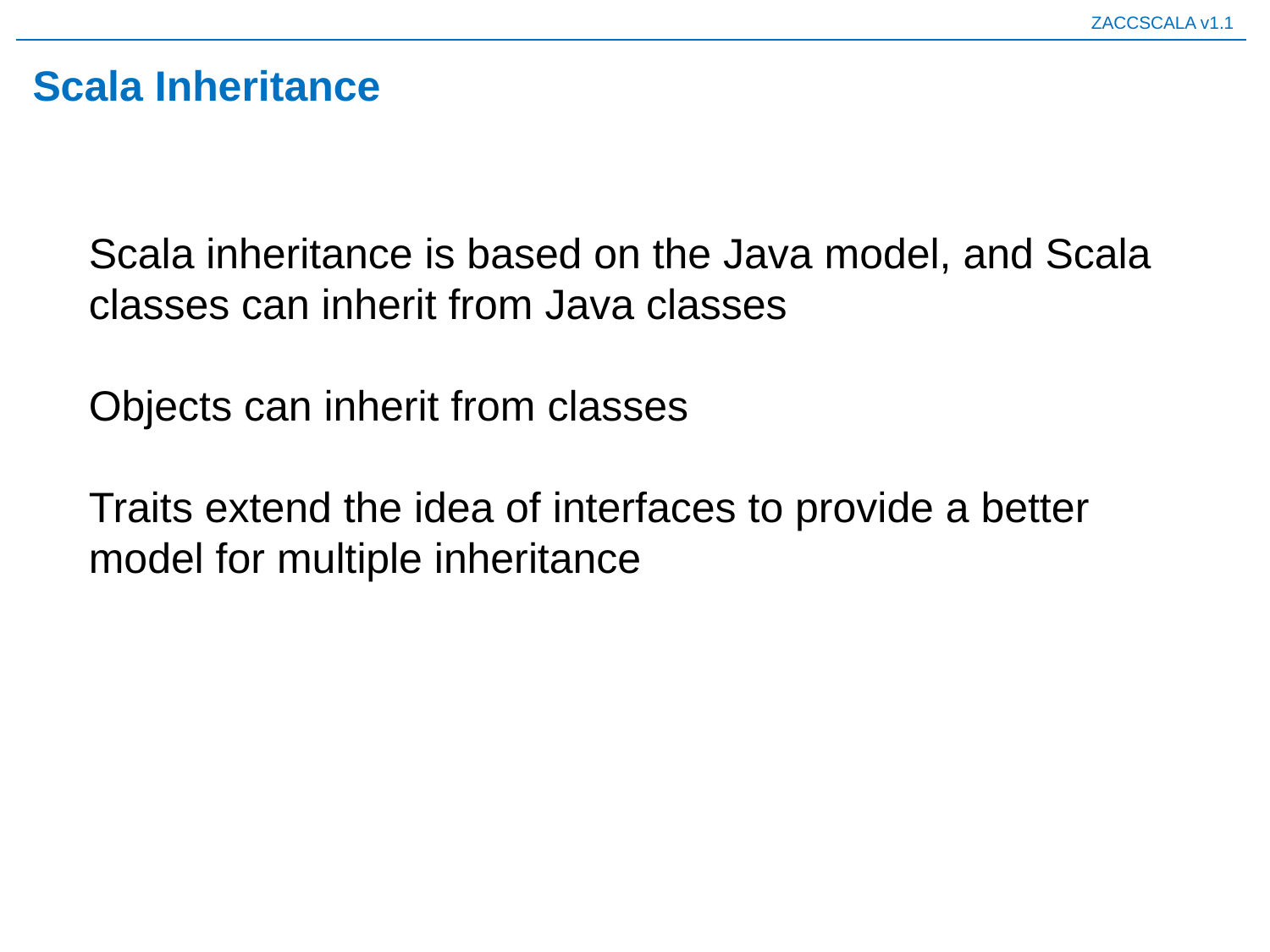

# Scala Inheritance
Scala inheritance is based on the Java model, and Scala classes can inherit from Java classes

Objects can inherit from classes

Traits extend the idea of interfaces to provide a better model for multiple inheritance